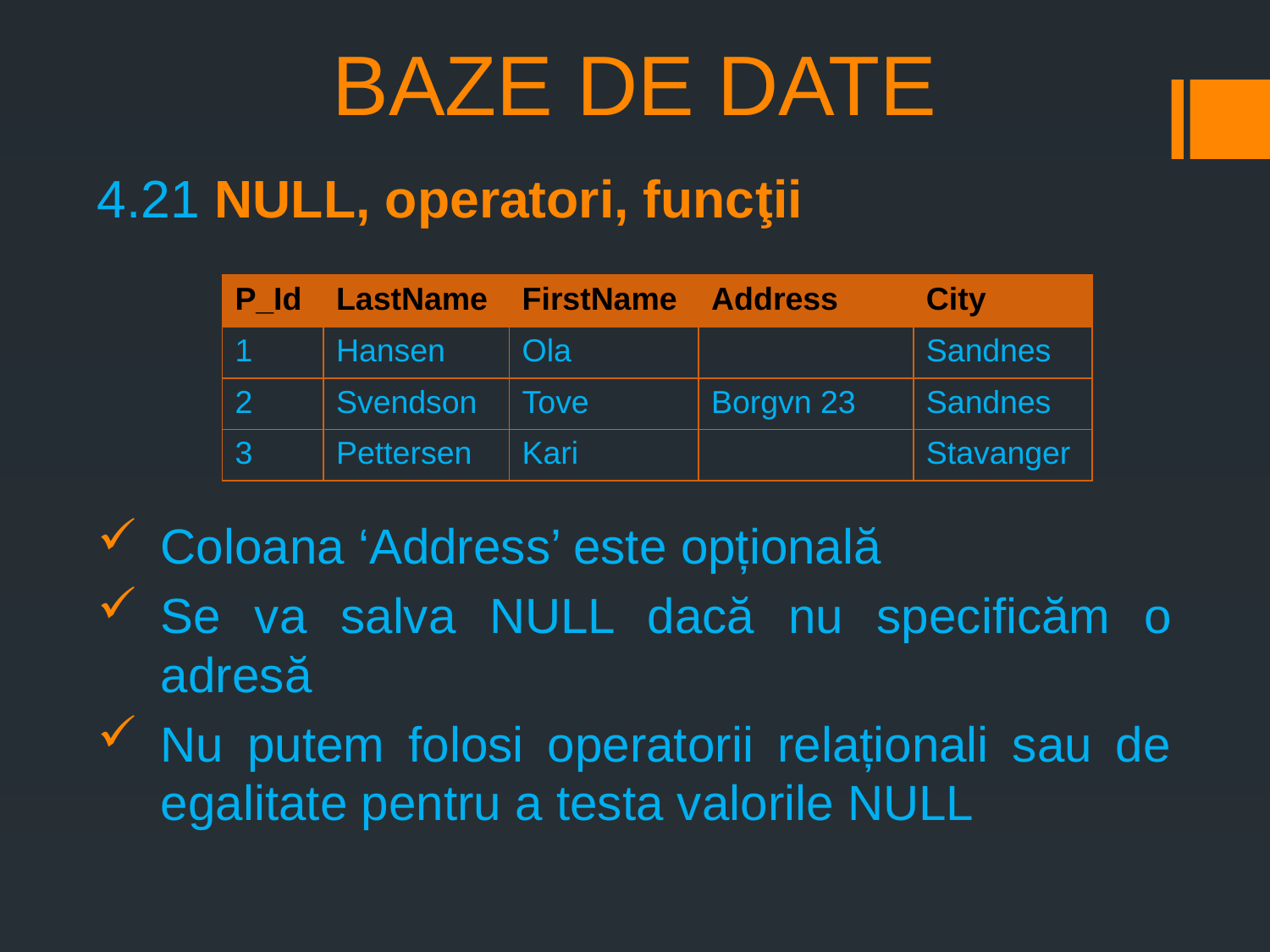

# BAZE DE DATE
4.21 NULL, operatori, funcţii

Coloana ‘Address’ este opțională
Se va salva NULL dacă nu specificăm o adresă
Nu putem folosi operatorii relaționali sau de egalitate pentru a testa valorile NULL
| P\_Id | LastName | FirstName | Address | City |
| --- | --- | --- | --- | --- |
| 1 | Hansen | Ola |  | Sandnes |
| 2 | Svendson | Tove | Borgvn 23 | Sandnes |
| 3 | Pettersen | Kari |  | Stavanger |